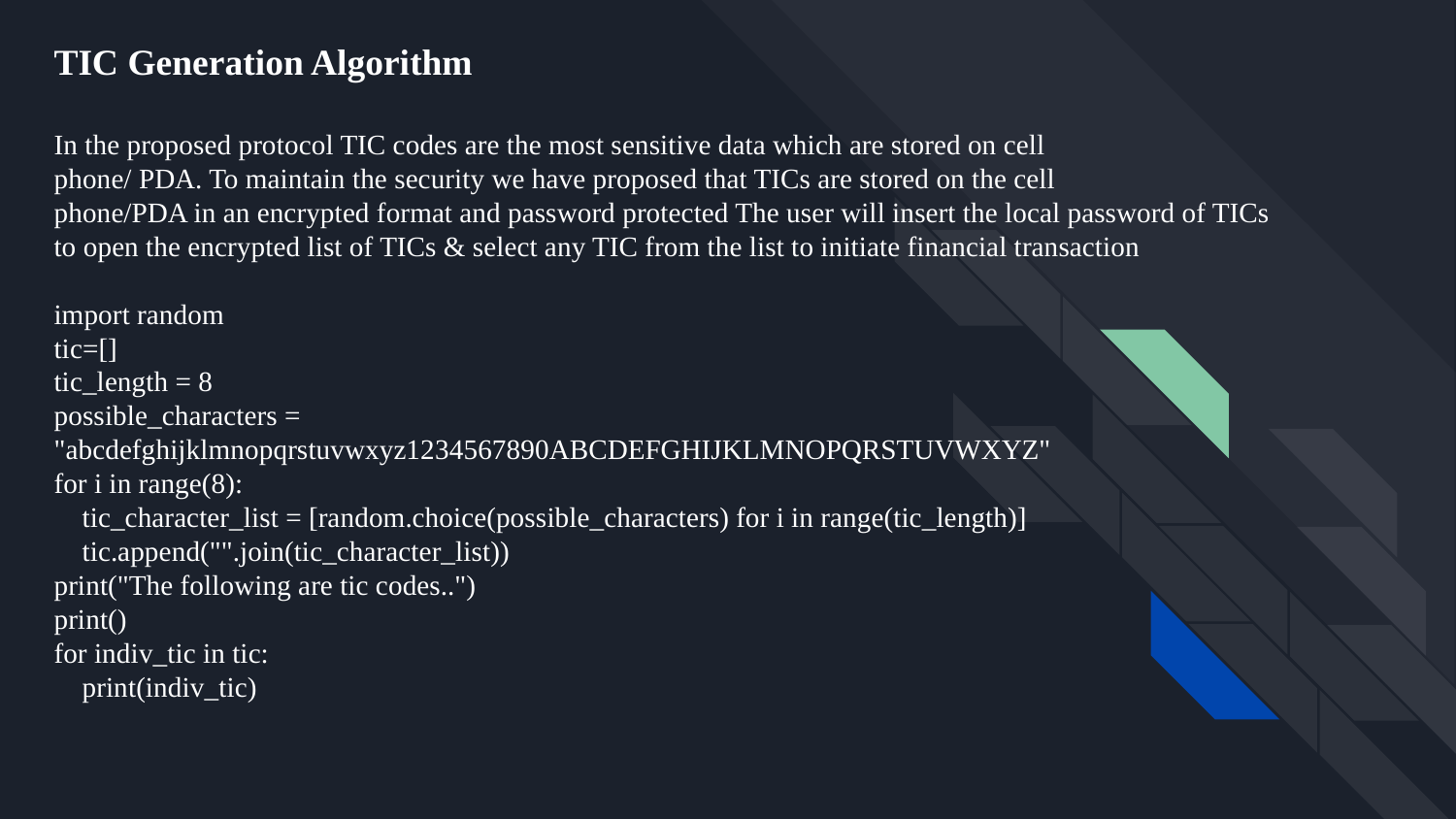

# TIC Generation Algorithm In the proposed protocol TIC codes are the most sensitive data which are stored on cell phone/ PDA. To maintain the security we have proposed that TICs are stored on the cell phone/PDA in an encrypted format and password protected The user will insert the local password of TICs to open the encrypted list of TICs & select any TIC from the list to initiate financial transaction import random tic=[] tic_length = 8 possible_characters = "abcdefghijklmnopqrstuvwxyz1234567890ABCDEFGHIJKLMNOPQRSTUVWXYZ" for i in range(8): tic_character_list = [random.choice(possible_characters) for i in range(tic_length)] tic.append("".join(tic_character_list)) print("The following are tic codes..") print() for indiv_tic in tic: print(indiv_tic)